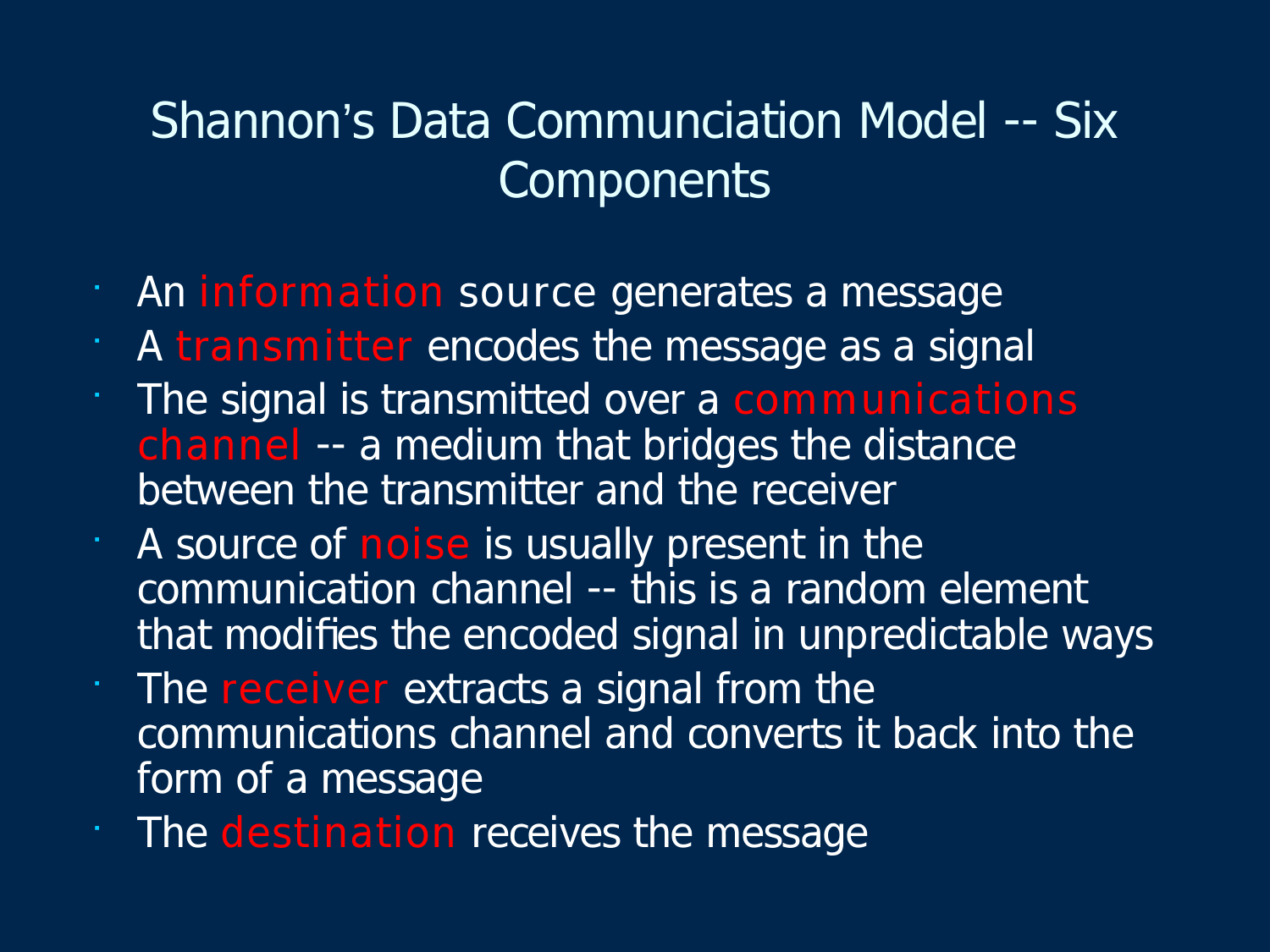

Shannon’s Data Communciation Model -- Six Components
An information source generates a message
A transmitter encodes the message as a signal
The signal is transmitted over a communications channel -- a medium that bridges the distance between the transmitter and the receiver
A source of noise is usually present in the communication channel -- this is a random element that modifies the encoded signal in unpredictable ways
The receiver extracts a signal from the communications channel and converts it back into the form of a message
The destination receives the message